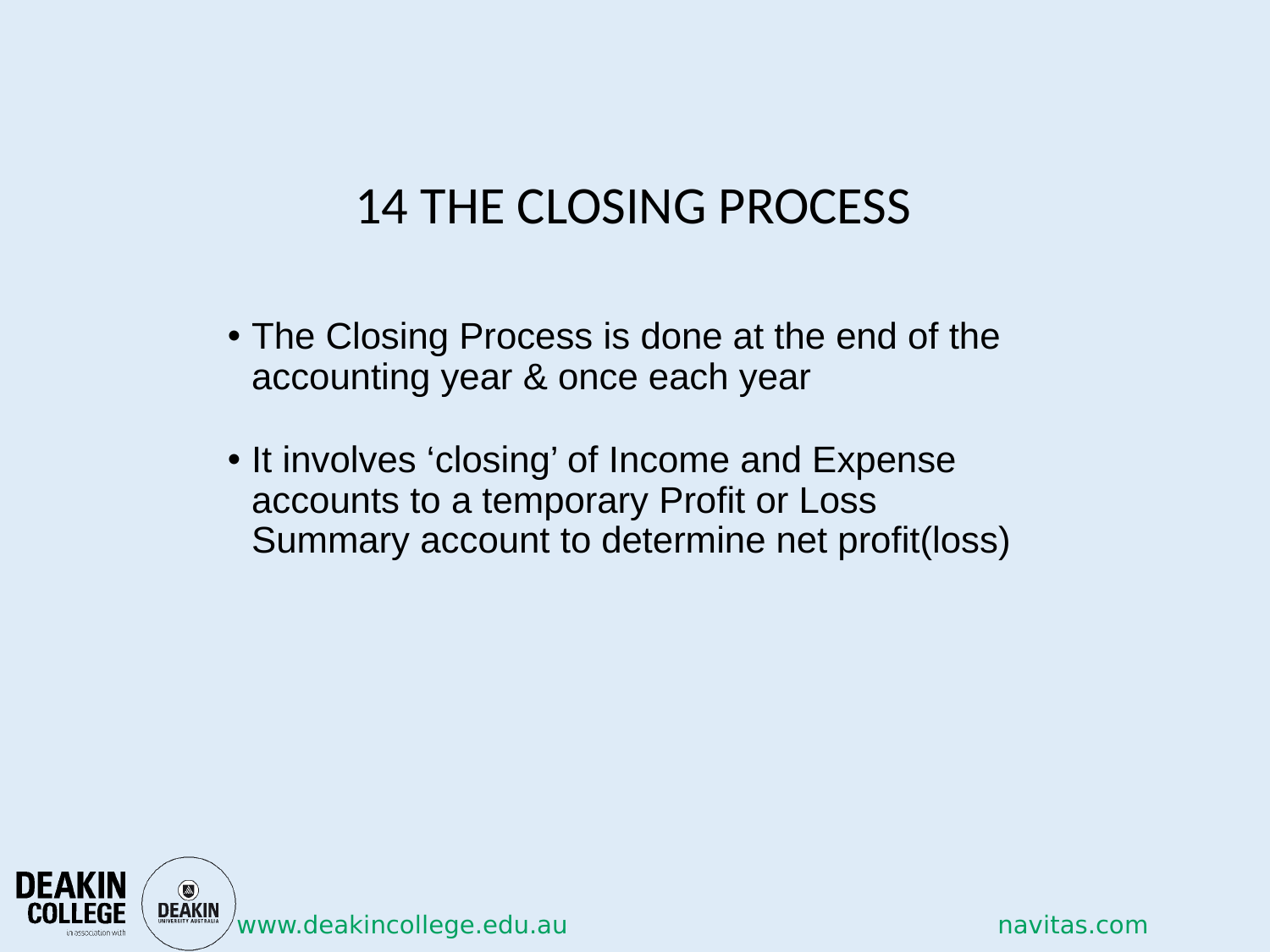

# 14 THE closing process
The Closing Process is done at the end of the accounting year & once each year

It involves ‘closing’ of Income and Expense accounts to a temporary Profit or Loss Summary account to determine net profit(loss)